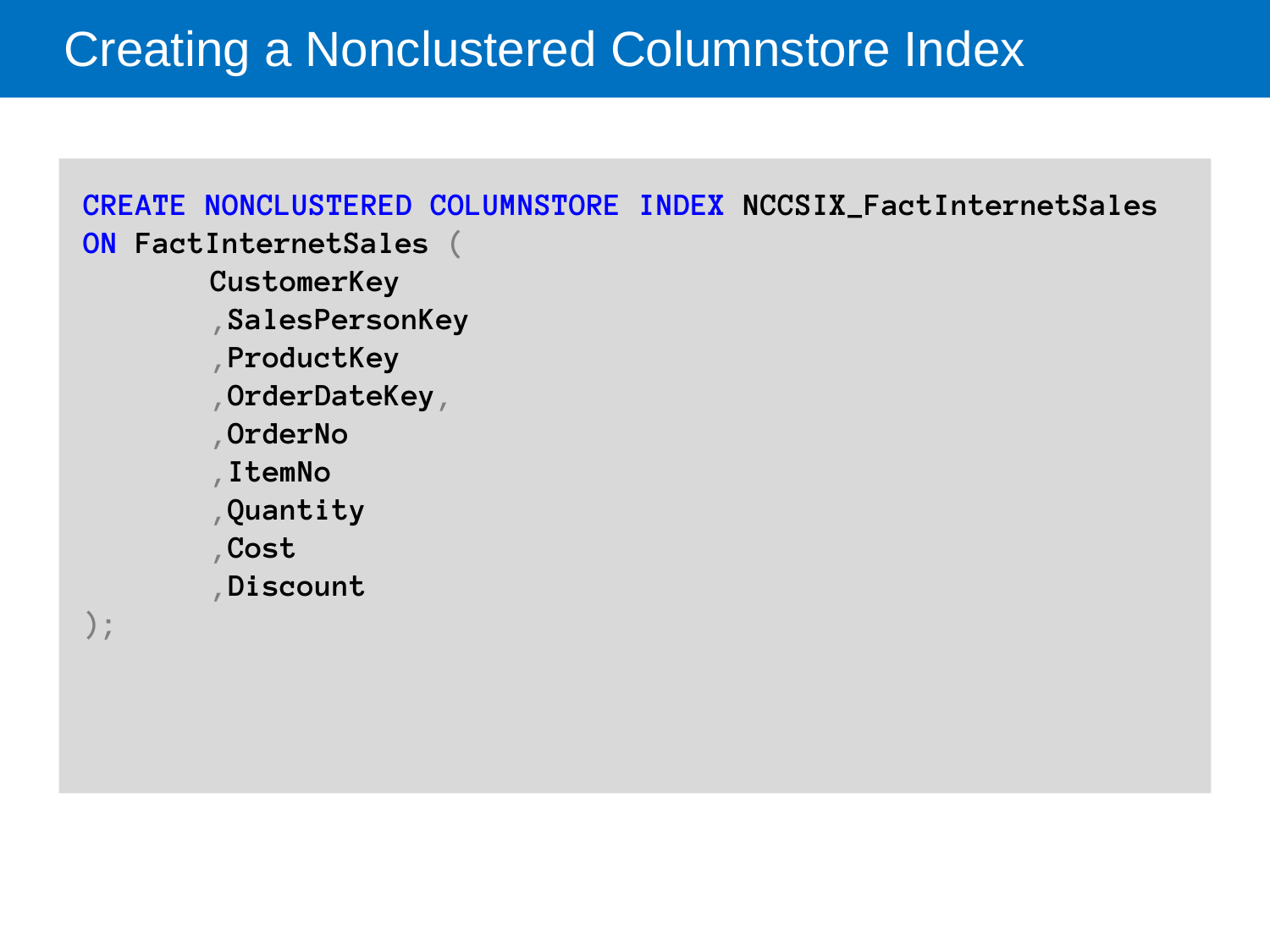

# Creating a Nonclustered Columnstore Index
CREATE NONCLUSTERED COLUMNSTORE INDEX NCCSIX_FactInternetSales
ON FactInternetSales (
	CustomerKey
	,SalesPersonKey
	,ProductKey
	,OrderDateKey,
	,OrderNo
	,ItemNo
	,Quantity
	,Cost
	,Discount
);